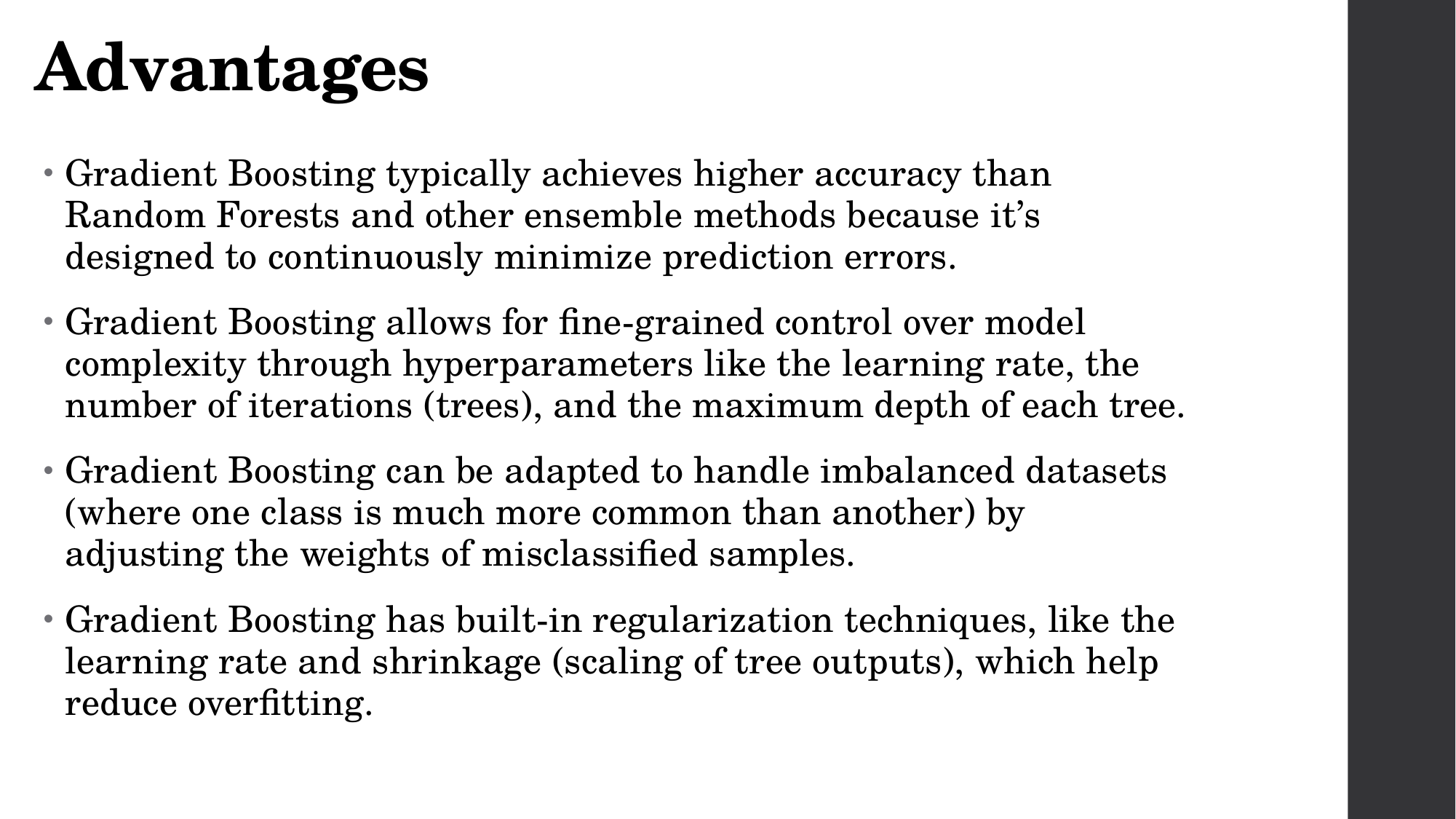

# Advantages
Gradient Boosting typically achieves higher accuracy than Random Forests and other ensemble methods because it’s designed to continuously minimize prediction errors.
Gradient Boosting allows for fine-grained control over model complexity through hyperparameters like the learning rate, the number of iterations (trees), and the maximum depth of each tree.
Gradient Boosting can be adapted to handle imbalanced datasets (where one class is much more common than another) by adjusting the weights of misclassified samples.
Gradient Boosting has built-in regularization techniques, like the learning rate and shrinkage (scaling of tree outputs), which help reduce overfitting.